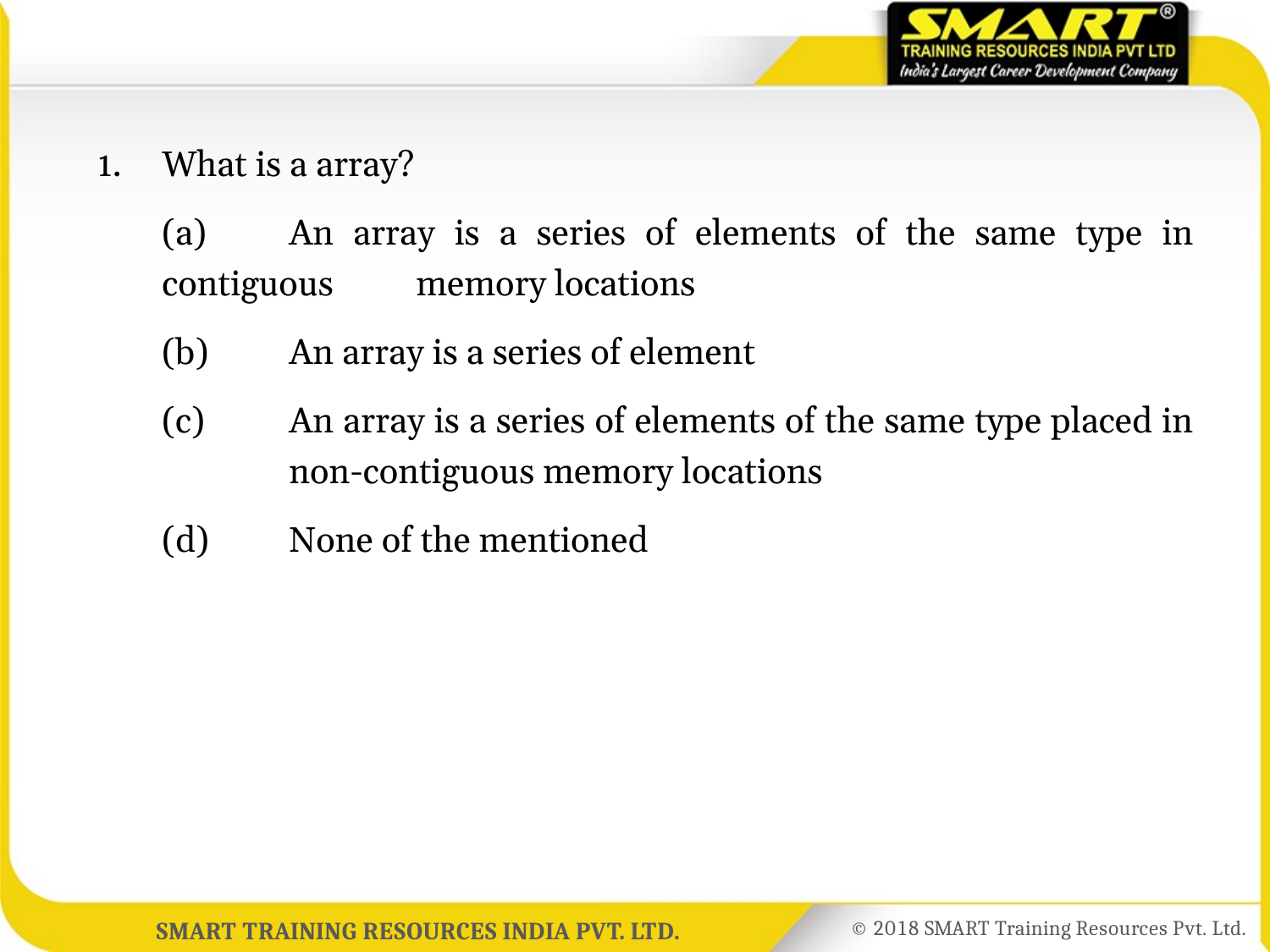

1.	What is a array?
	(a)	An array is a series of elements of the same type in contiguous 	memory locations
	(b)	An array is a series of element
	(c)	An array is a series of elements of the same type placed in 	non-contiguous memory locations
	(d)	None of the mentioned